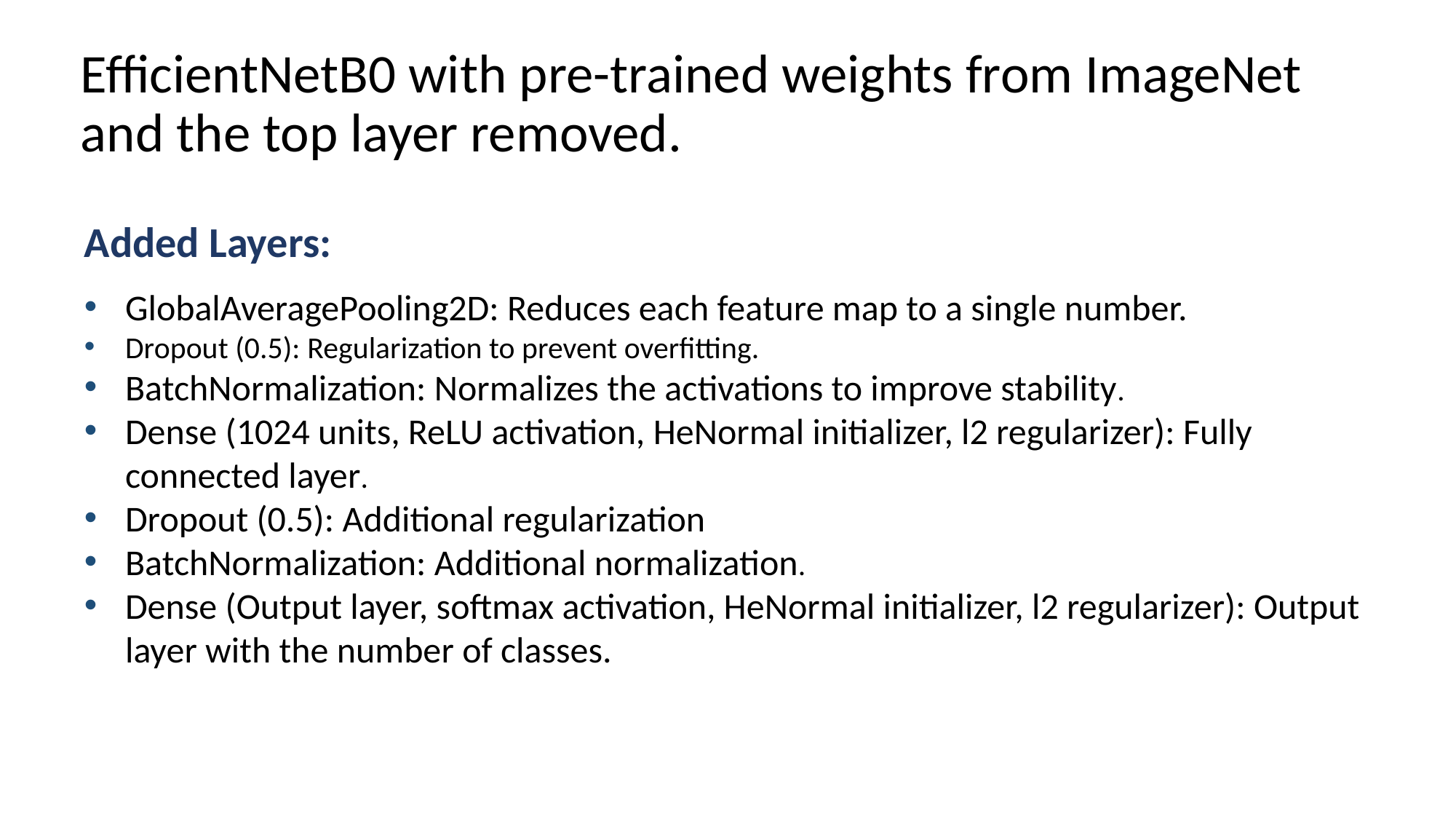

# EfficientNetB0 with pre-trained weights from ImageNet and the top layer removed.
Added Layers:
GlobalAveragePooling2D: Reduces each feature map to a single number.
Dropout (0.5): Regularization to prevent overfitting.
BatchNormalization: Normalizes the activations to improve stability.
Dense (1024 units, ReLU activation, HeNormal initializer, l2 regularizer): Fully connected layer.
Dropout (0.5): Additional regularization
BatchNormalization: Additional normalization.
Dense (Output layer, softmax activation, HeNormal initializer, l2 regularizer): Output layer with the number of classes.